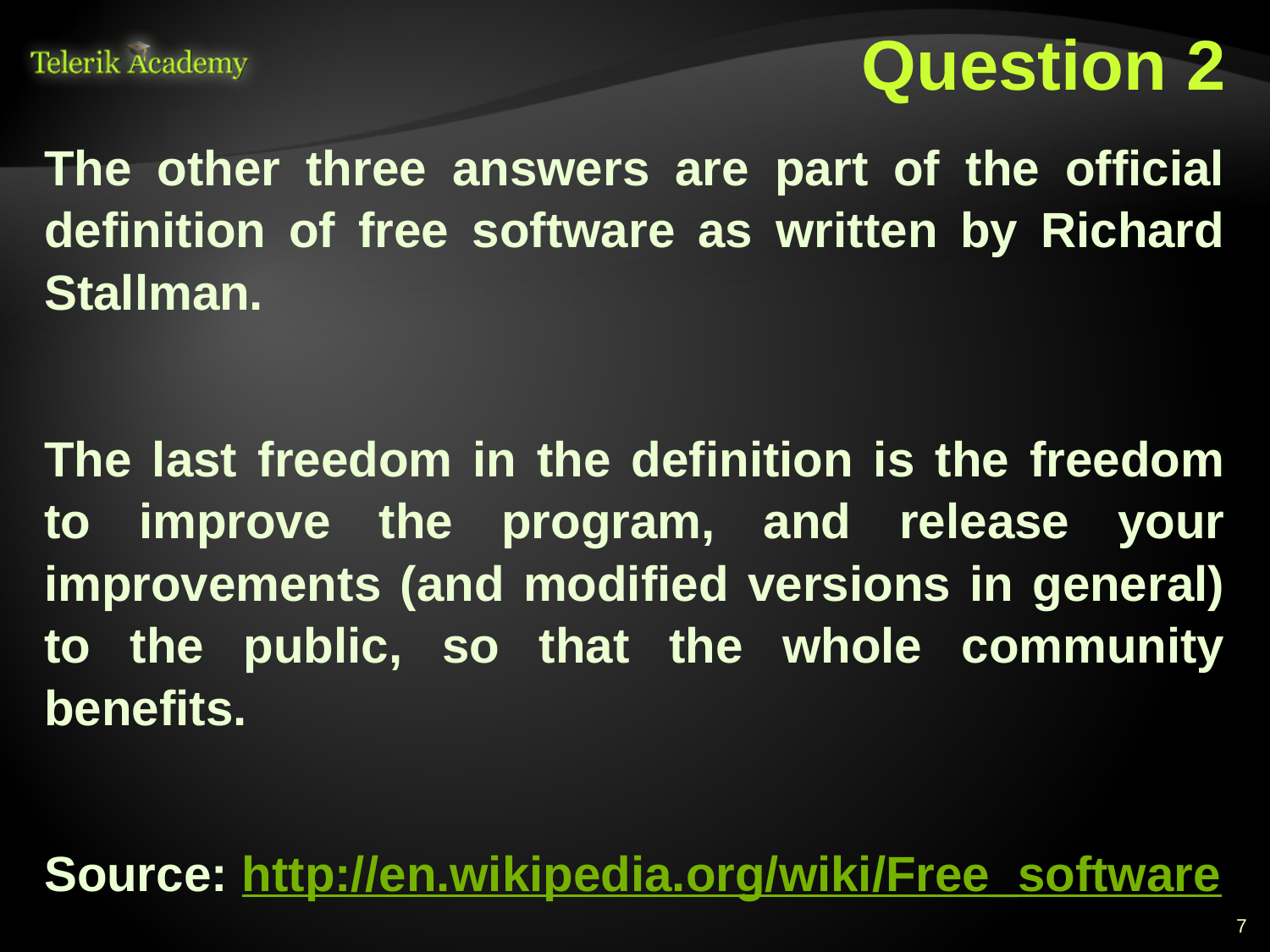

# Question 2
The other three answers are part of the official definition of free software as written by Richard Stallman.

The last freedom in the definition is the freedom to improve the program, and release your improvements (and modified versions in general) to the public, so that the whole community benefits.

Source: http://en.wikipedia.org/wiki/Free_software
7